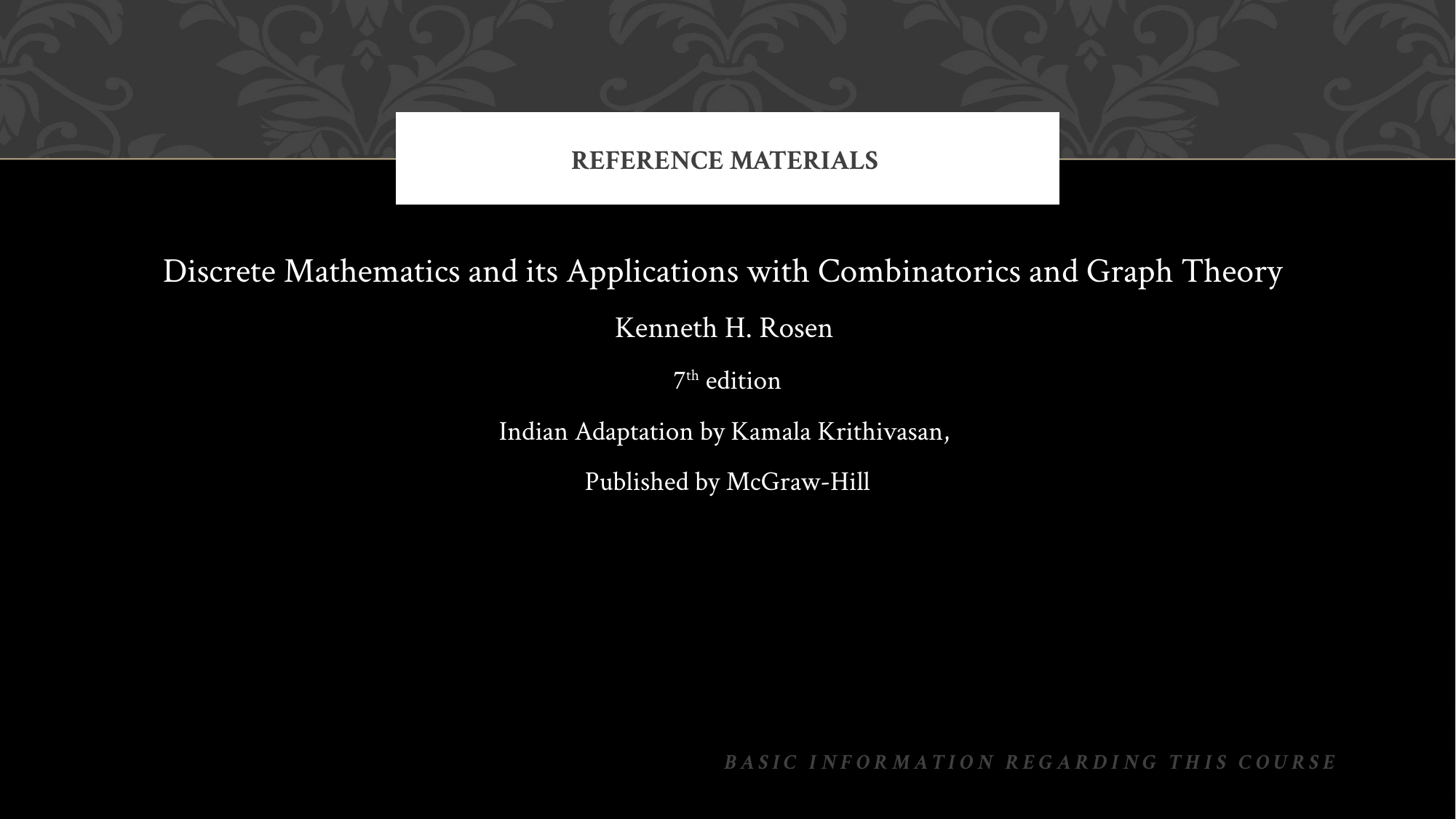

# Reference Materials
Discrete Mathematics and its Applications with Combinatorics and Graph Theory
Kenneth H. Rosen
7th edition
Indian Adaptation by Kamala Krithivasan,
Published by McGraw-Hill
Basic Information Regarding this Course